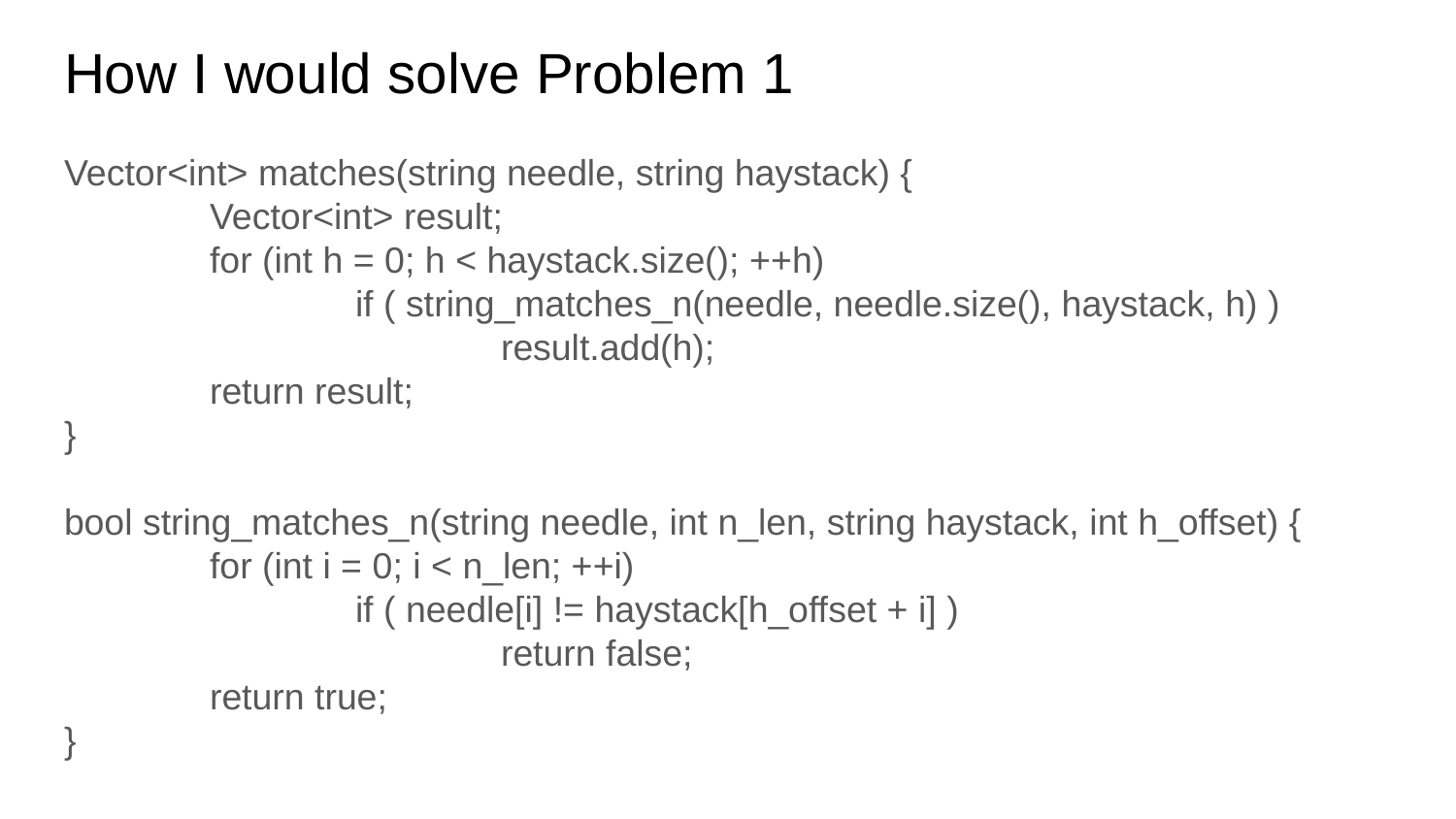

# How I would solve Problem 1
Vector<int> matches(string needle, string haystack) {
	Vector<int> result;
	for (int h = 0; h < haystack.size(); ++h)
		if ( string_matches_n(needle, needle.size(), haystack, h) )
			result.add(h);
	return result;
}

bool string_matches_n(string needle, int n_len, string haystack, int h_offset) {
	for (int i = 0; i < n_len; ++i)
		if ( needle[i] != haystack[h_offset + i] )
			return false;
	return true;
}